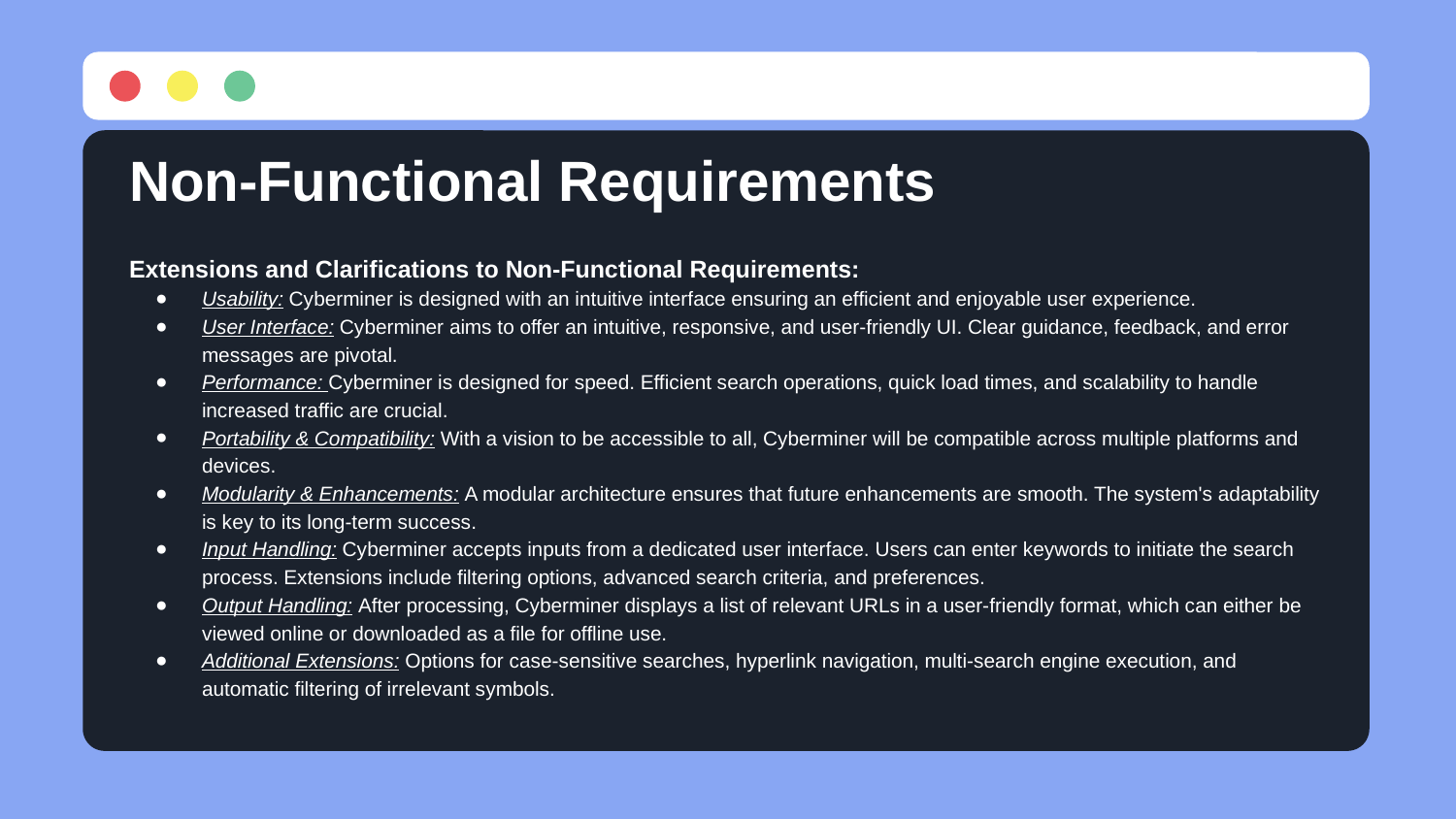

# Non-Functional Requirements
Extensions and Clarifications to Non-Functional Requirements:
Usability: Cyberminer is designed with an intuitive interface ensuring an efficient and enjoyable user experience.
User Interface: Cyberminer aims to offer an intuitive, responsive, and user-friendly UI. Clear guidance, feedback, and error messages are pivotal.
Performance: Cyberminer is designed for speed. Efficient search operations, quick load times, and scalability to handle increased traffic are crucial.
Portability & Compatibility: With a vision to be accessible to all, Cyberminer will be compatible across multiple platforms and devices.
Modularity & Enhancements: A modular architecture ensures that future enhancements are smooth. The system's adaptability is key to its long-term success.
Input Handling: Cyberminer accepts inputs from a dedicated user interface. Users can enter keywords to initiate the search process. Extensions include filtering options, advanced search criteria, and preferences.
Output Handling: After processing, Cyberminer displays a list of relevant URLs in a user-friendly format, which can either be viewed online or downloaded as a file for offline use.
Additional Extensions: Options for case-sensitive searches, hyperlink navigation, multi-search engine execution, and automatic filtering of irrelevant symbols.